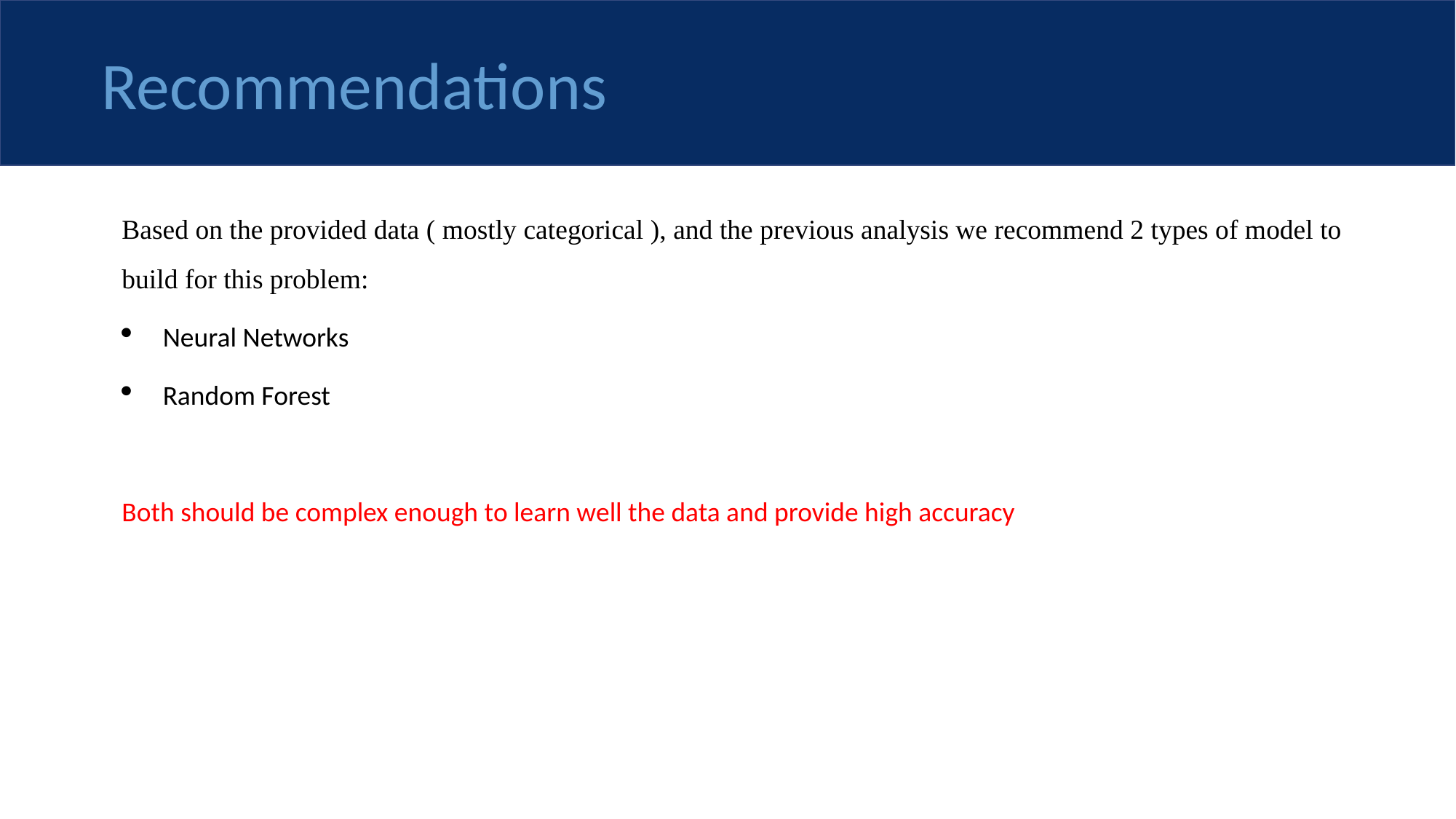

Recommendations
Based on the provided data ( mostly categorical ), and the previous analysis we recommend 2 types of model to build for this problem:
Neural Networks
Random Forest

Both should be complex enough to learn well the data and provide high accuracy